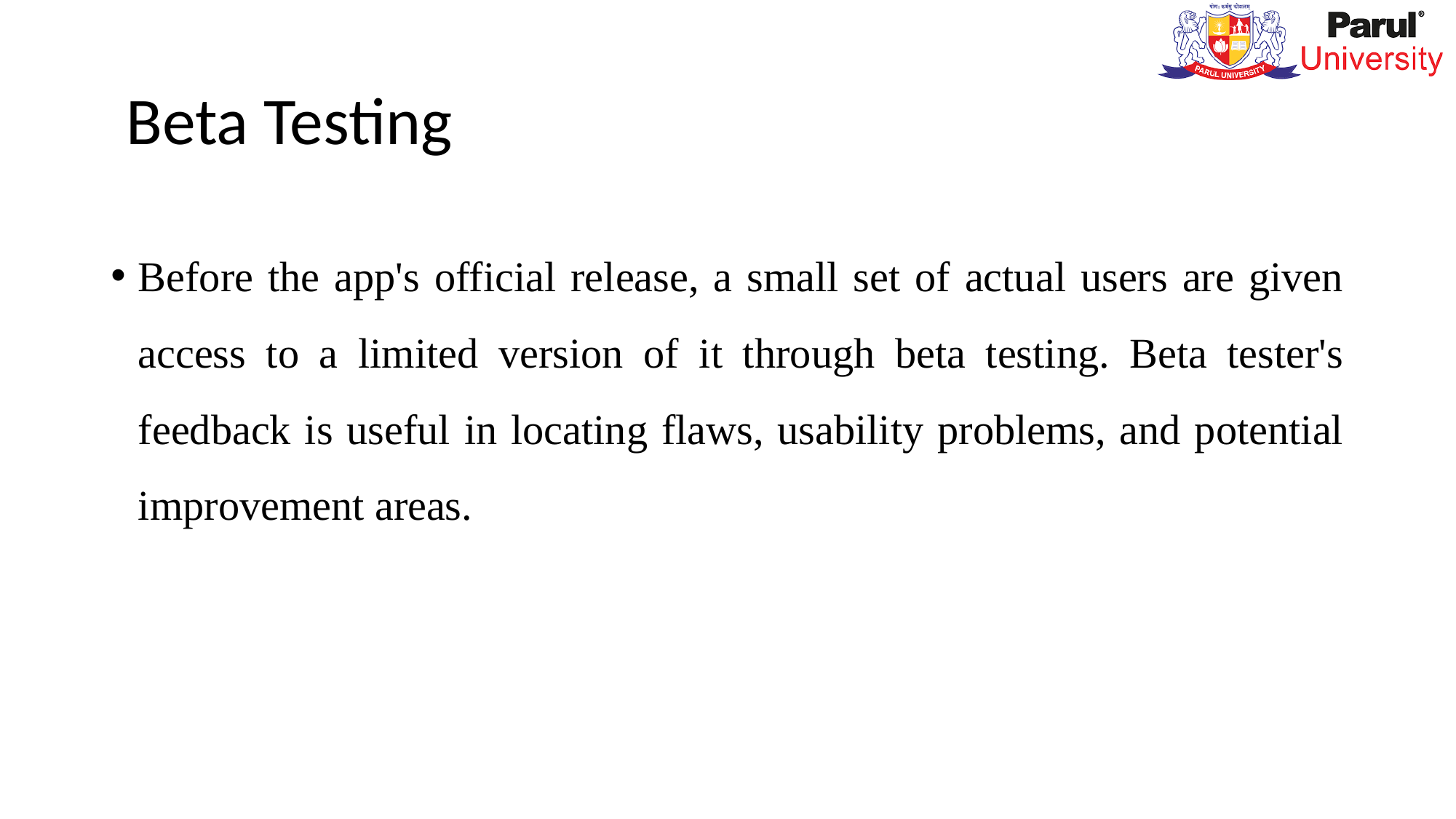

# Beta Testing
Before the app's official release, a small set of actual users are given access to a limited version of it through beta testing. Beta tester's feedback is useful in locating flaws, usability problems, and potential improvement areas.